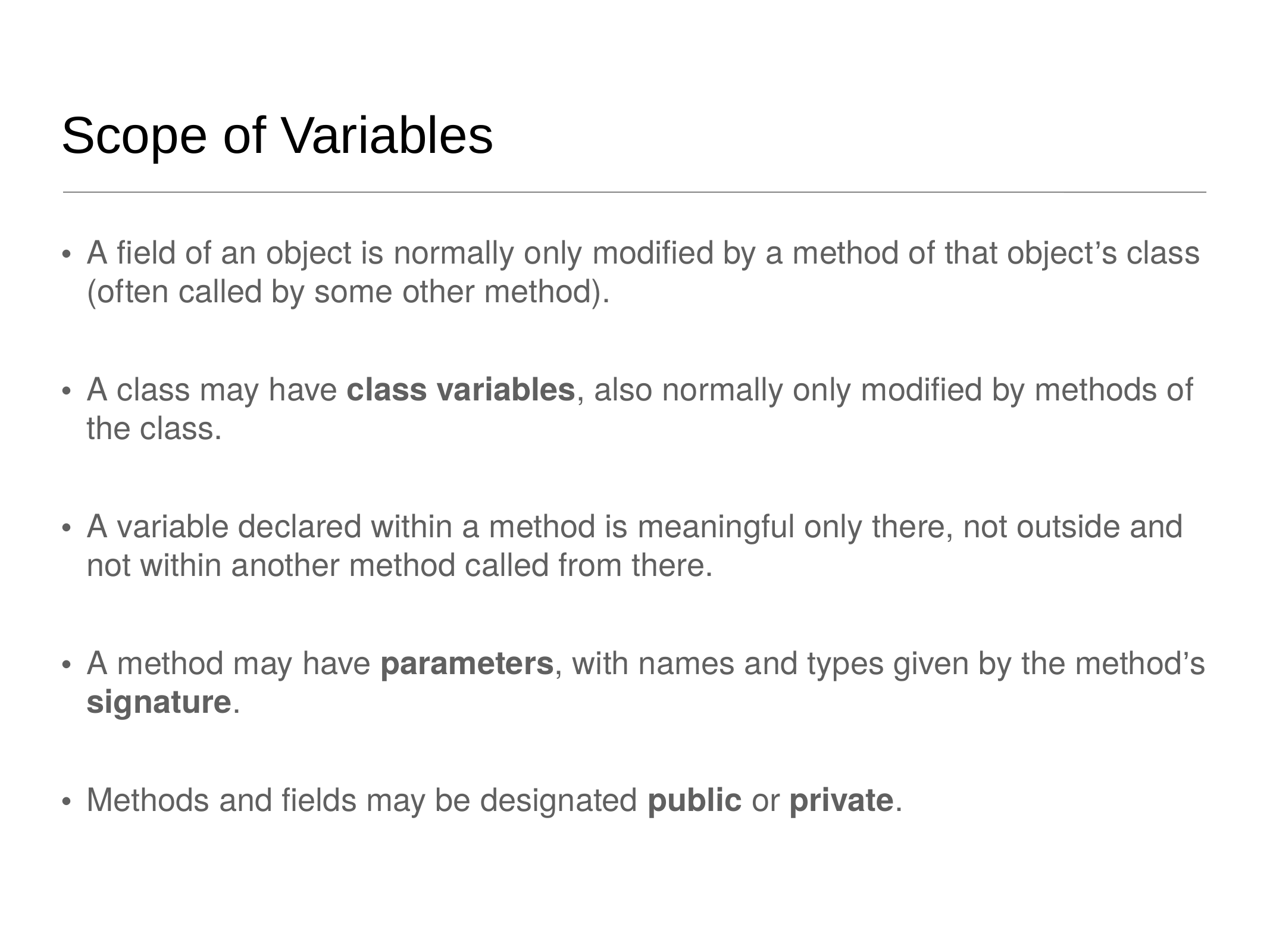

# Scope of Variables
A field of an object is normally only modified by a method of that object’s class (often called by some other method).
A class may have class variables, also normally only modified by methods of the class.
A variable declared within a method is meaningful only there, not outside and not within another method called from there.
A method may have parameters, with names and types given by the method’s signature.
Methods and fields may be designated public or private.